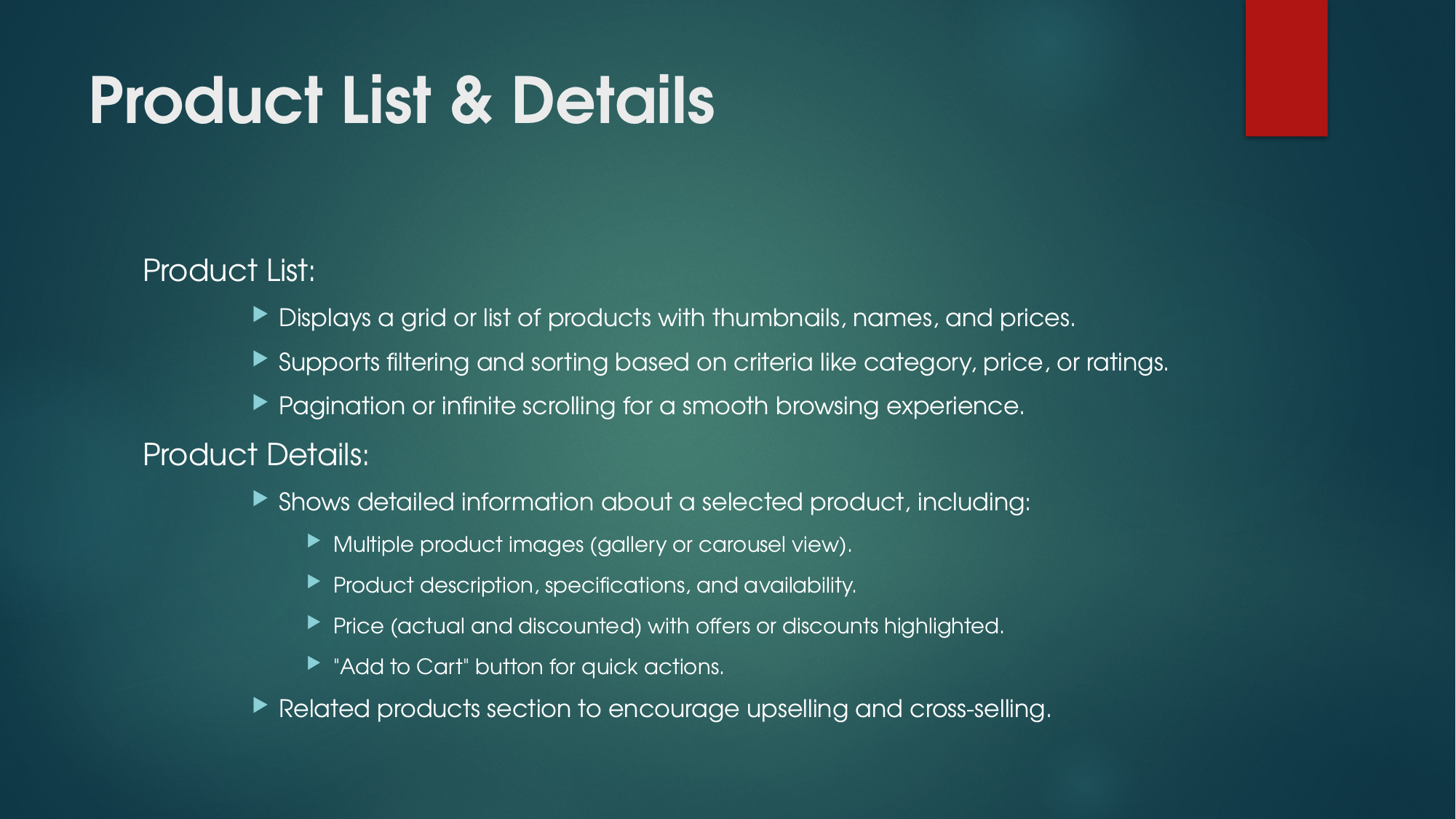

# Product List & Details
Product List:
Displays a grid or list of products with thumbnails, names, and prices.
Supports filtering and sorting based on criteria like category, price, or ratings.
Pagination or infinite scrolling for a smooth browsing experience.
Product Details:
Shows detailed information about a selected product, including:
Multiple product images (gallery or carousel view).
Product description, specifications, and availability.
Price (actual and discounted) with offers or discounts highlighted.
"Add to Cart" button for quick actions.
Related products section to encourage upselling and cross-selling.